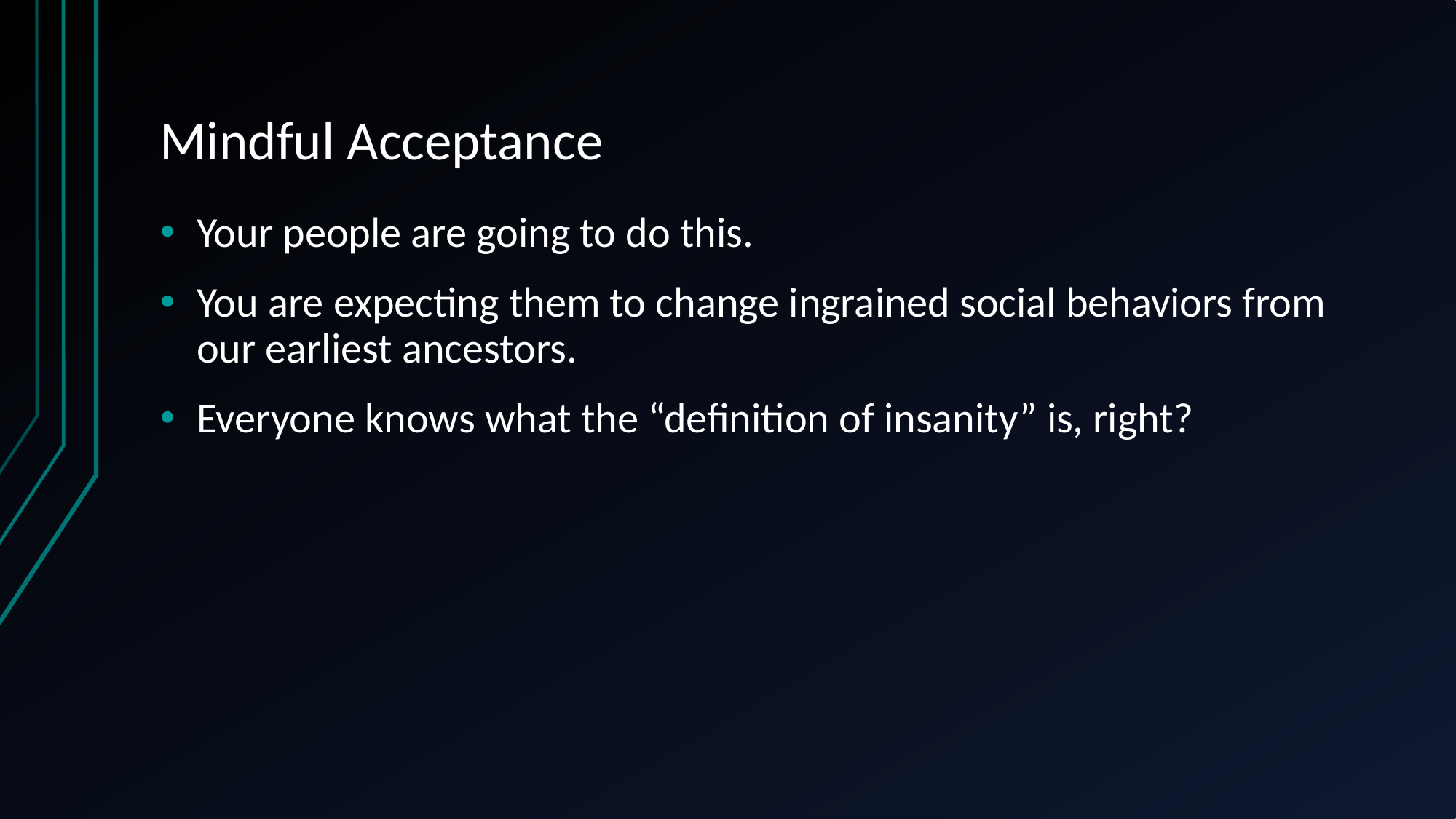

# Mindful Acceptance
Your people are going to do this.
You are expecting them to change ingrained social behaviors from our earliest ancestors.
Everyone knows what the “definition of insanity” is, right?